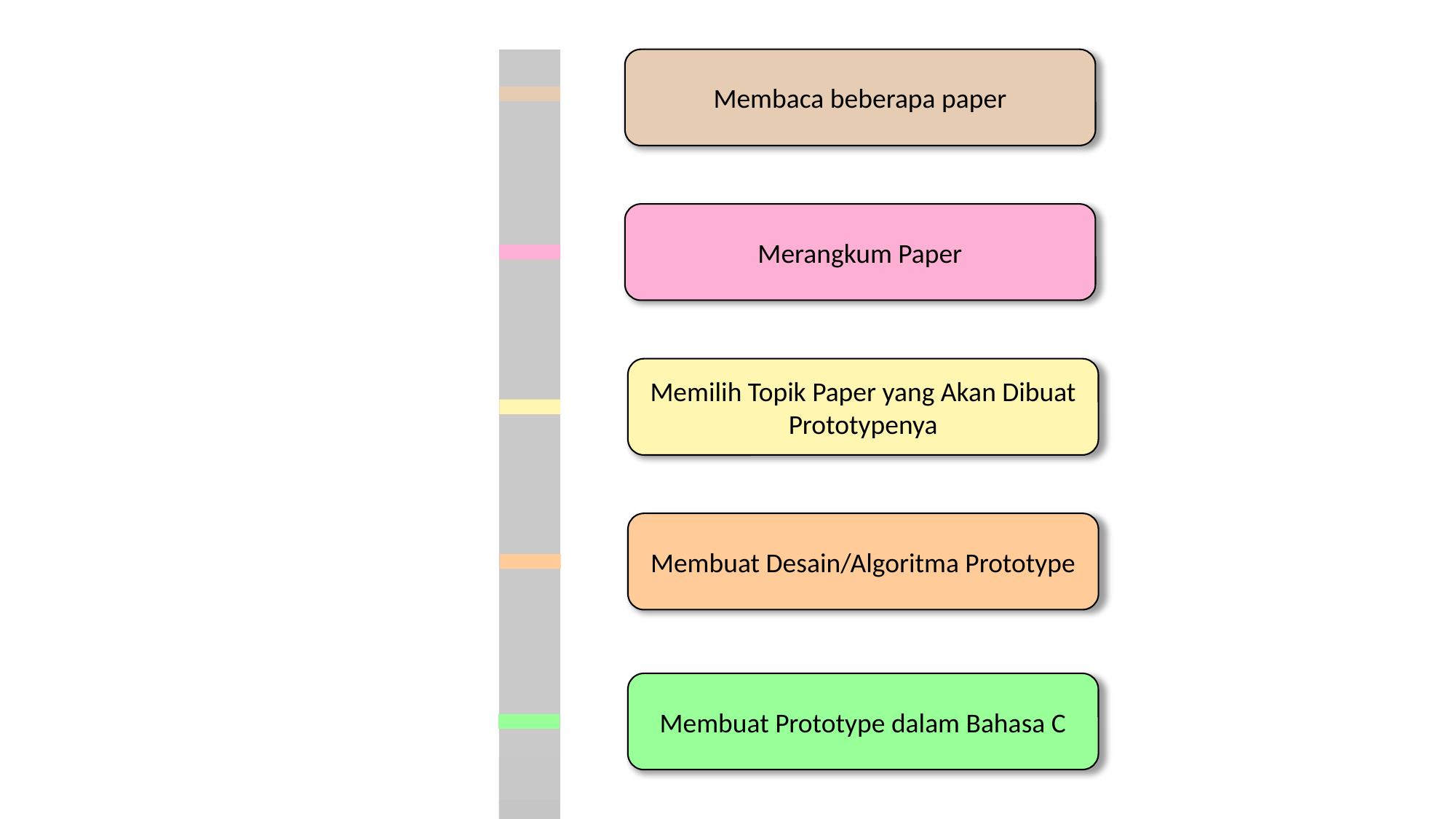

Membaca beberapa paper

Merangkum Paper

Memilih Topik Paper yang Akan Dibuat Prototypenya

Membuat Desain/Algoritma Prototype

Membuat Prototype dalam Bahasa C

Melakukan Revisi Prototype

Finalisasi Prototype

Penyusunan Laporan